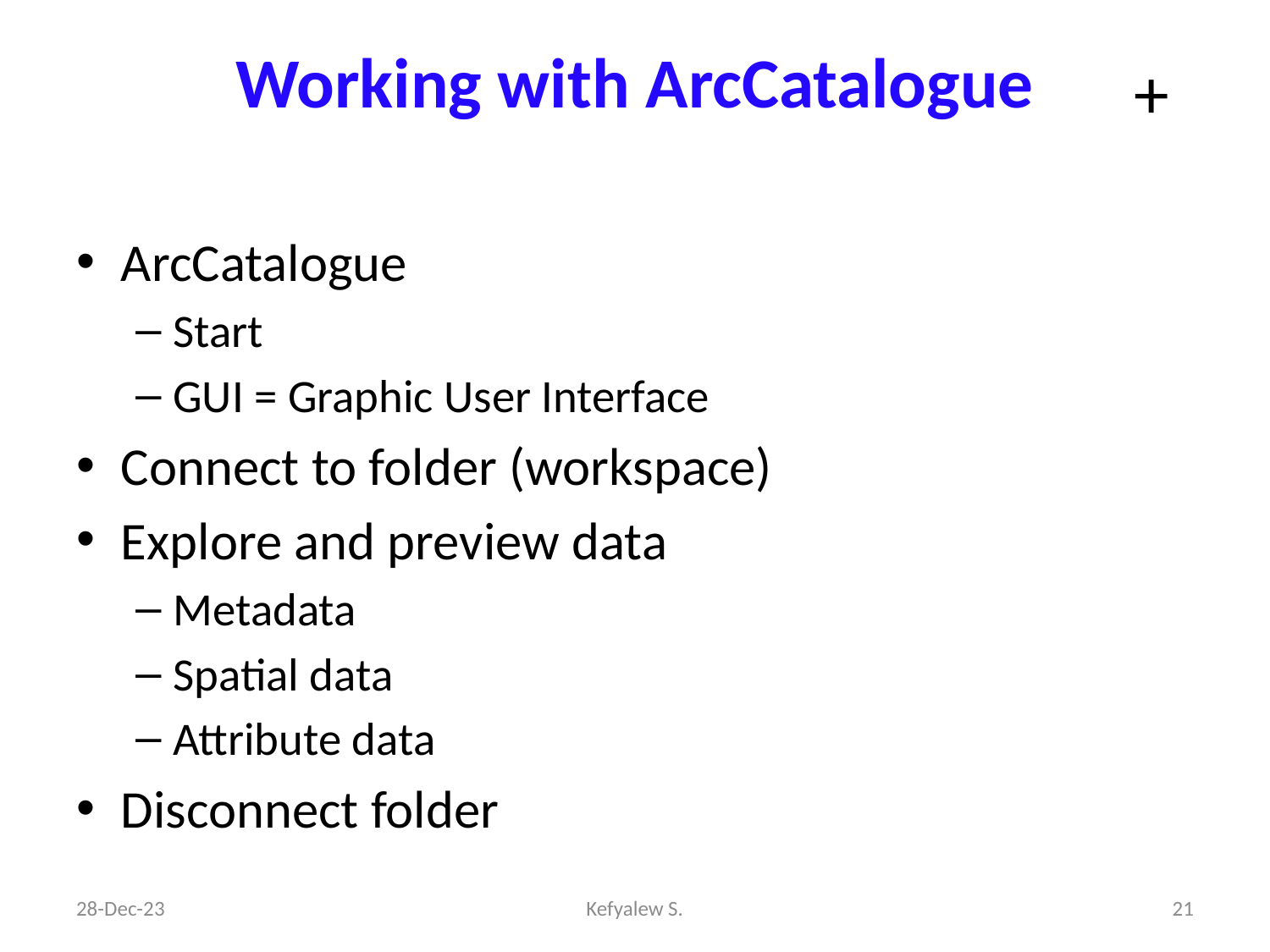

# Working with ArcCatalogue
+
ArcCatalogue
Start
GUI = Graphic User Interface
Connect to folder (workspace)
Explore and preview data
Metadata
Spatial data
Attribute data
Disconnect folder

28-Dec-23
Kefyalew S.
21